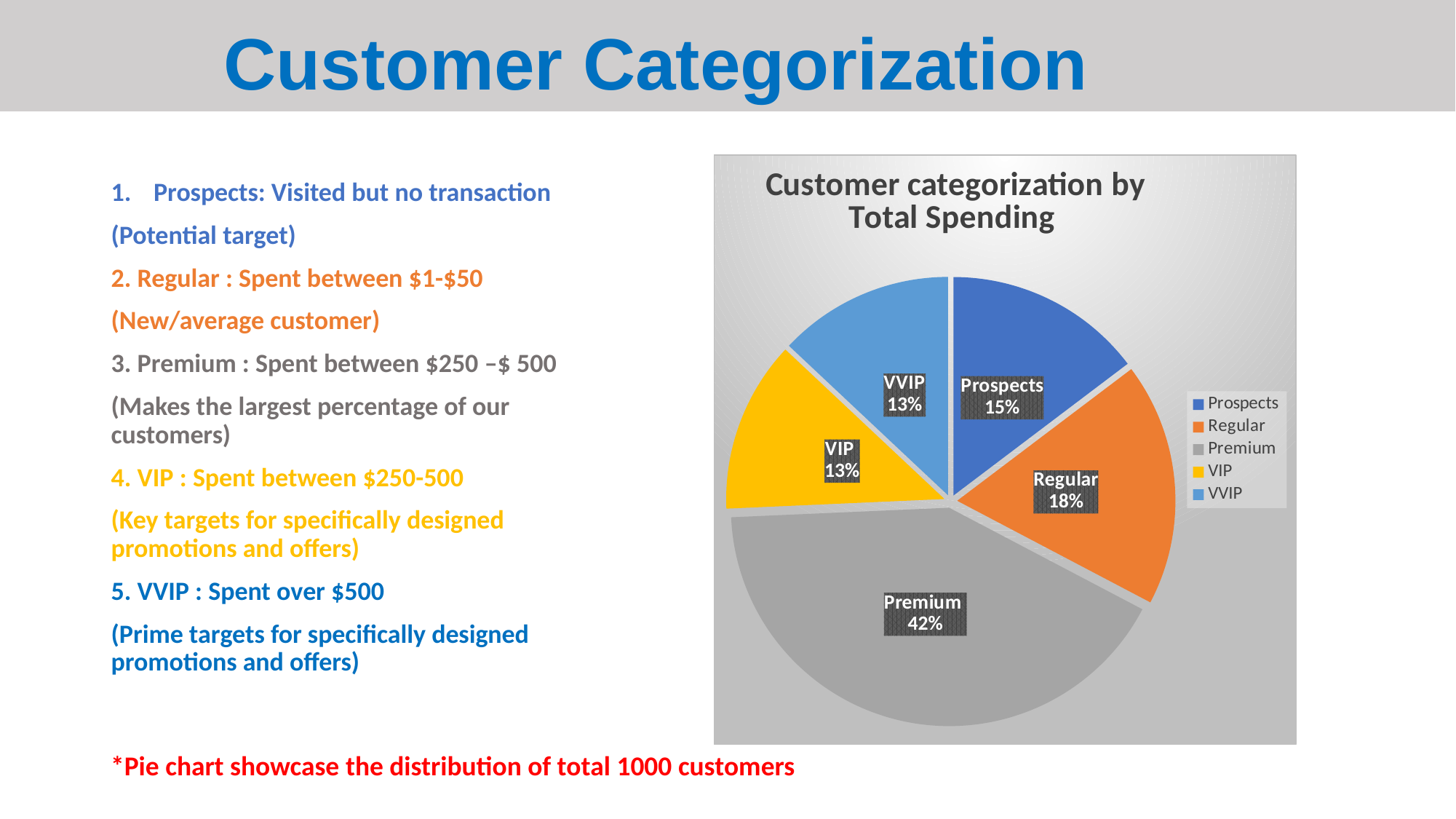

# Customer Categorization

### Chart

| Category |
|---|

### Chart: Customer categorization by
Total Spending

| Category | Sales |
|---|---|
| Prospects | 0.147 |
| Regular | 0.18 |
| Premium  | 0.416 |
| VIP  | 0.127 |
| VVIP | 0.13 |

### Chart

| Category |
|---|
Prospects: Visited but no transaction
(Potential target)
2. Regular : Spent between $1-$50
(New/average customer)
3. Premium : Spent between $250 –$ 500
(Makes the largest percentage of our customers)
4. VIP : Spent between $250-500
(Key targets for specifically designed  promotions and offers)
5. VVIP : Spent over $500
(Prime targets for specifically designed  promotions and offers)

*Pie chart showcase the distribution of total 1000 customers